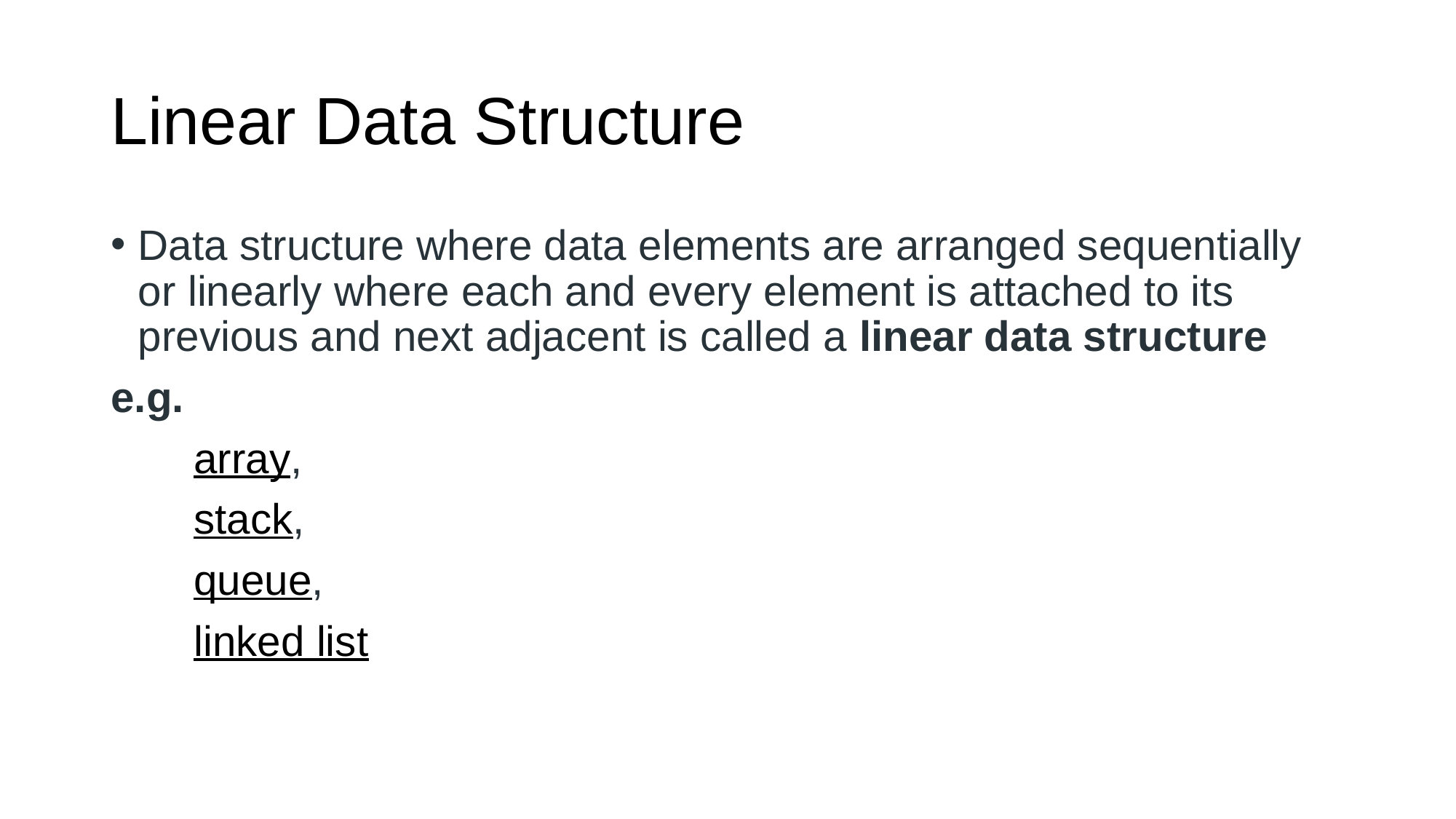

# Linear Data Structure
Data structure where data elements are arranged sequentially or linearly where each and every element is attached to its previous and next adjacent is called a linear data structure
e.g.
       array,
       stack,
       queue,
       linked list